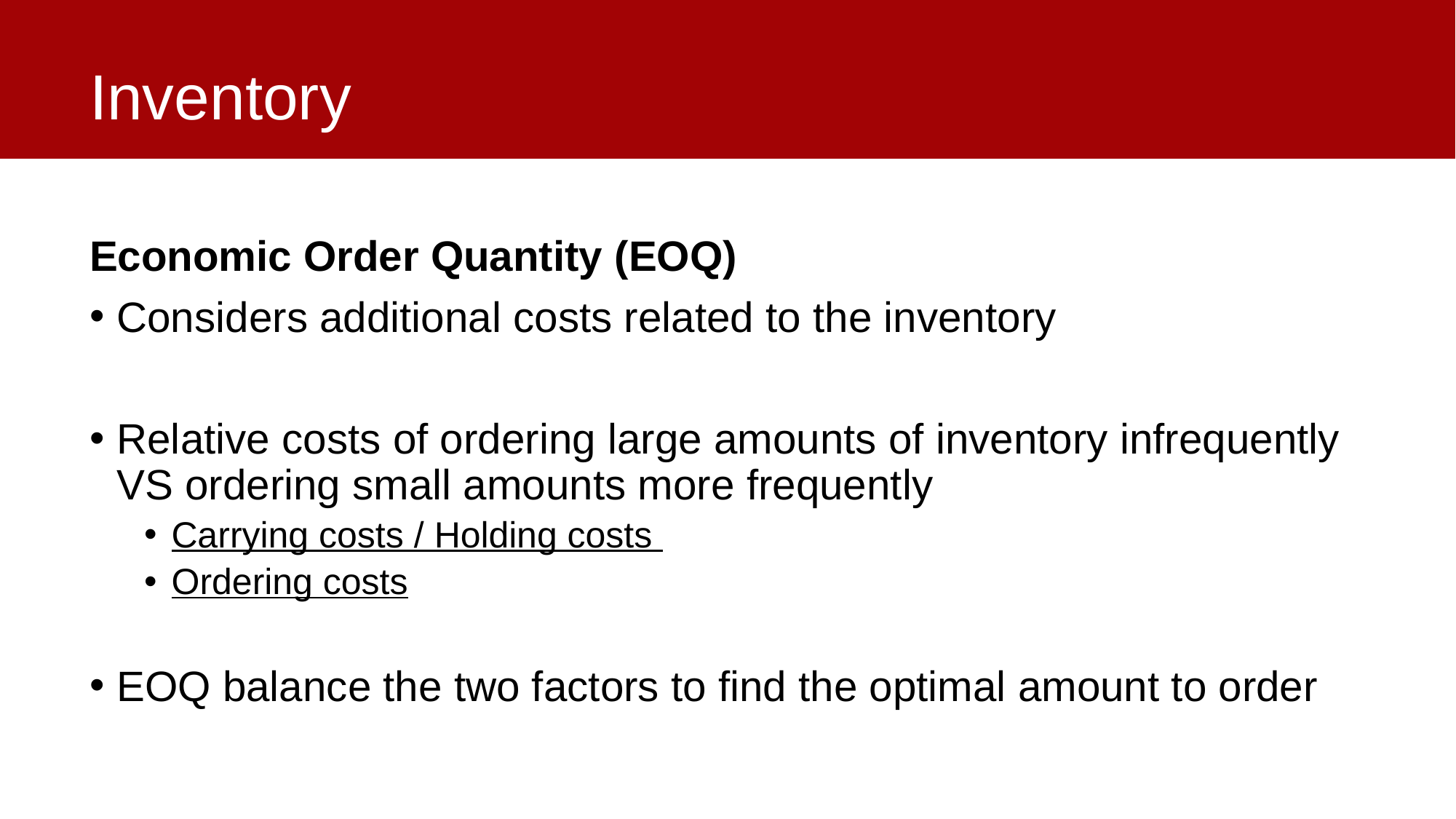

# Inventory
Economic Order Quantity (EOQ)
Considers additional costs related to the inventory

Relative costs of ordering large amounts of inventory infrequently VS ordering small amounts more frequently
Carrying costs / Holding costs
Ordering costs

EOQ balance the two factors to find the optimal amount to order